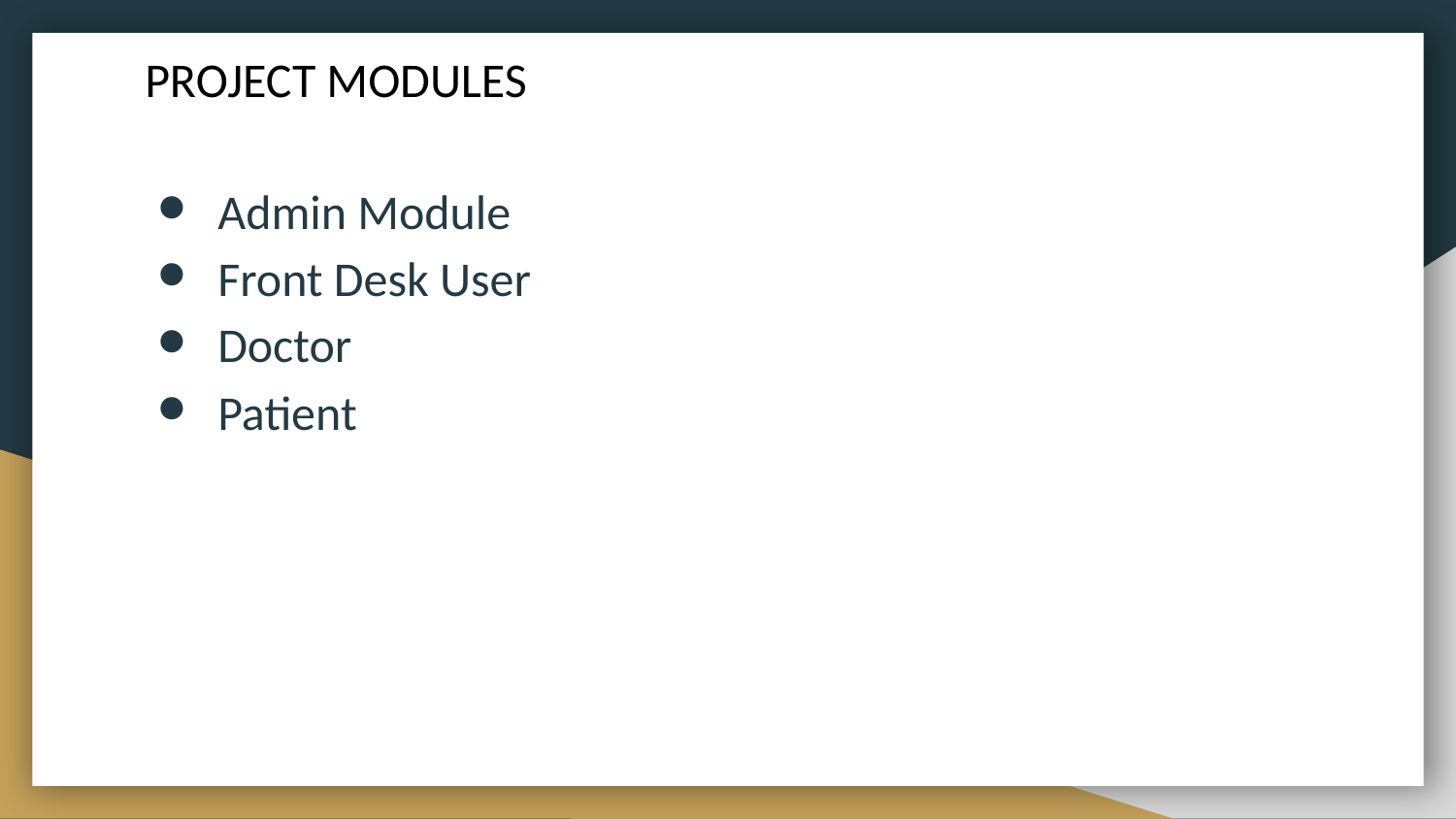

# PROJECT MODULES
Admin Module
Front Desk User
Doctor
Patient